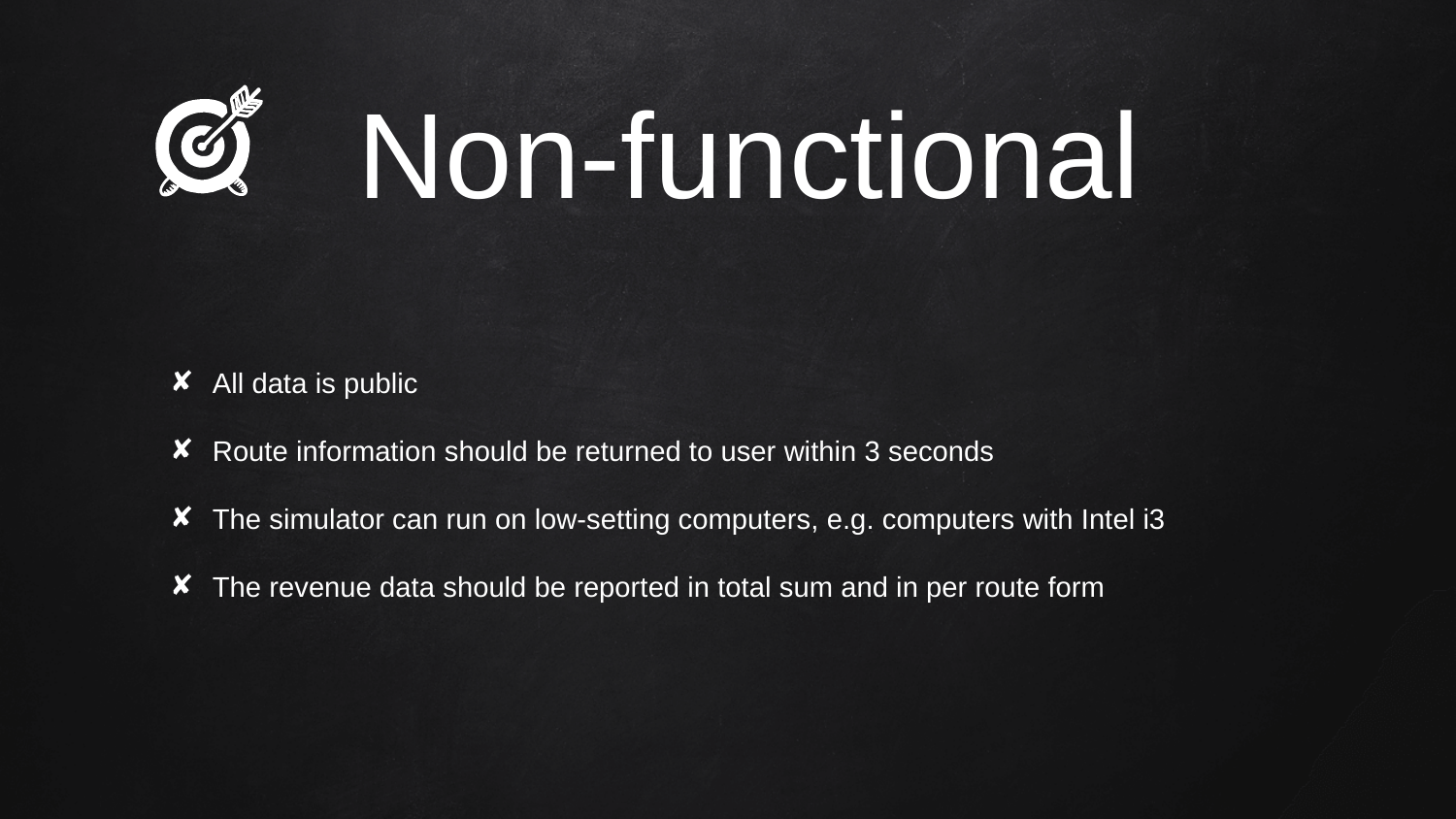

Non-functional

 All data is public
 Route information should be returned to user within 3 seconds
 The simulator can run on low-setting computers, e.g. computers with Intel i3
 The revenue data should be reported in total sum and in per route form